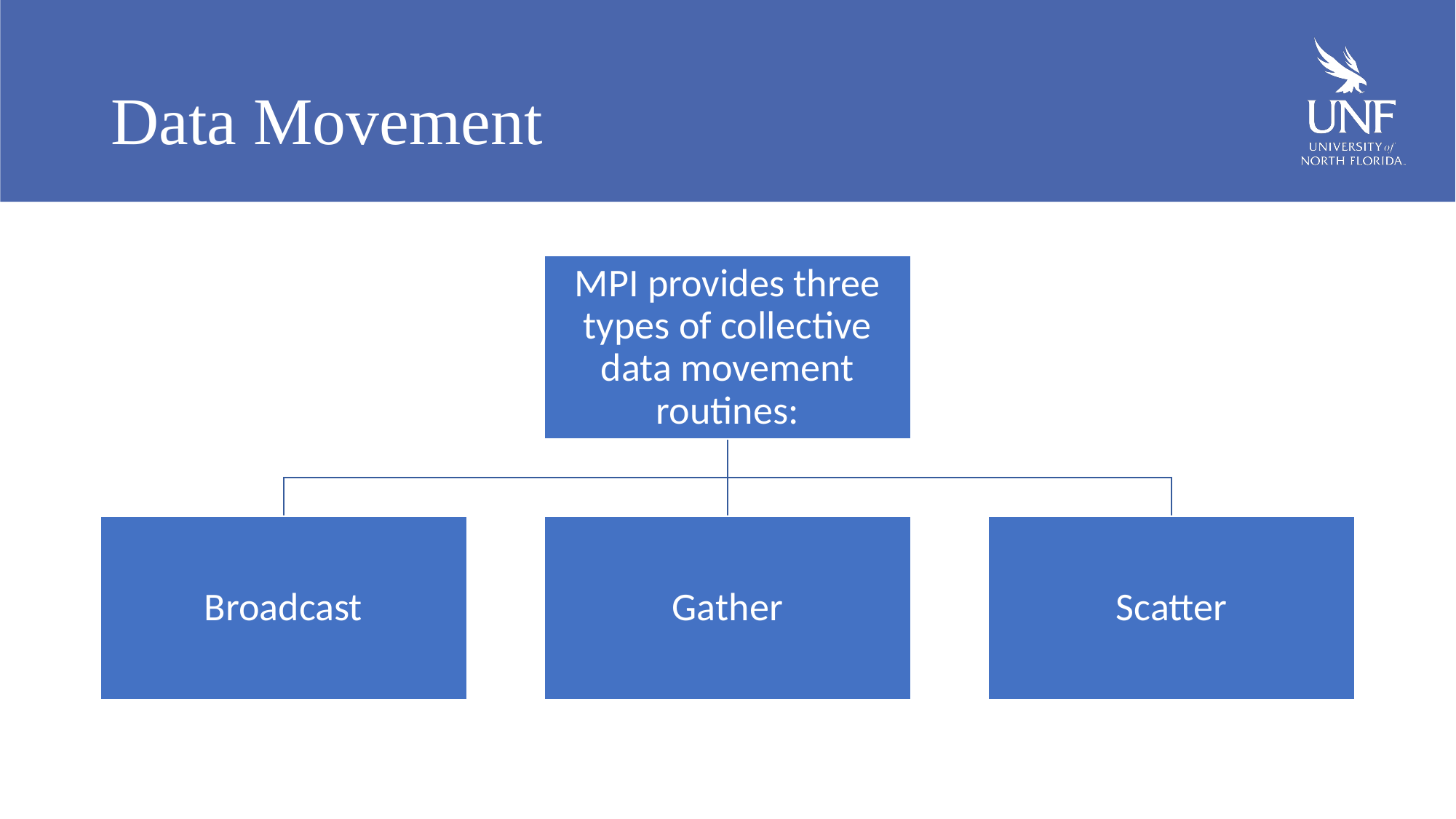

# Data Movement
MPI provides three types of collective data movement routines:
Broadcast
Gather
Scatter